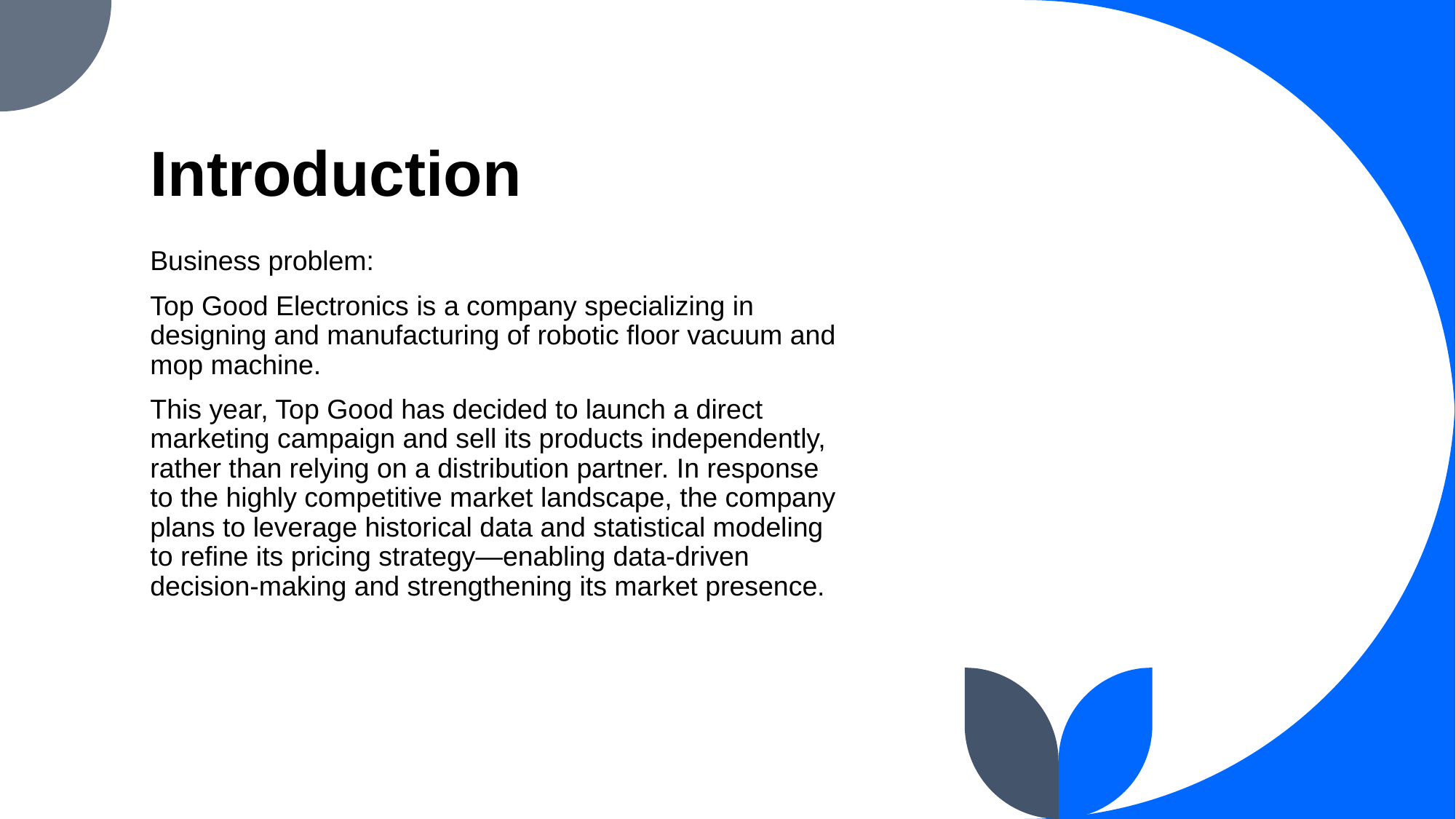

# Introduction
Business problem:
Top Good Electronics is a company specializing in designing and manufacturing of robotic floor vacuum and mop machine.
This year, Top Good has decided to launch a direct marketing campaign and sell its products independently, rather than relying on a distribution partner. In response to the highly competitive market landscape, the company plans to leverage historical data and statistical modeling to refine its pricing strategy—enabling data-driven decision-making and strengthening its market presence.